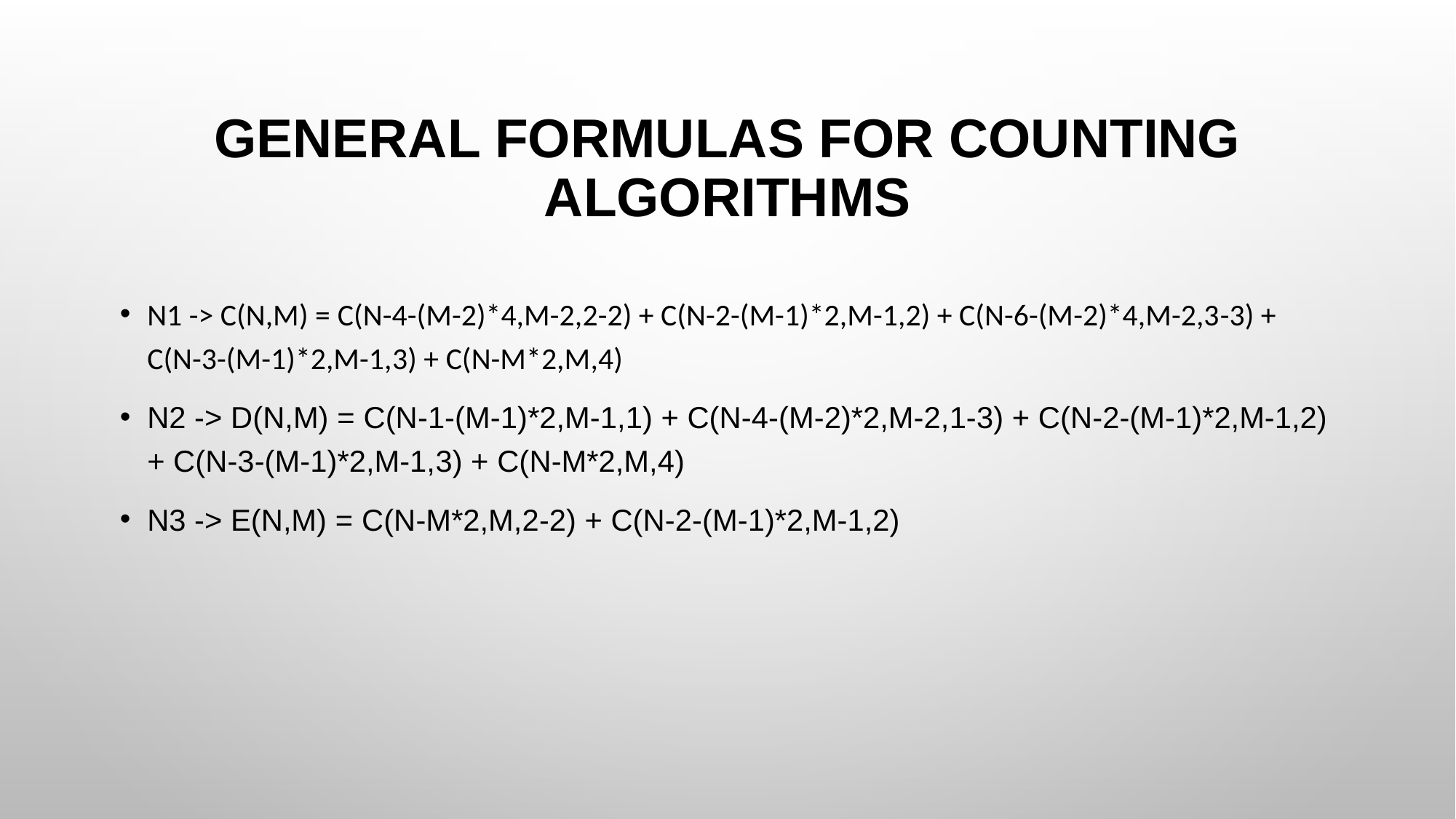

# General formulas for countıng algorıthms
N1 -> C(n,m) = C(n-4-(m-2)*4,m-2,2-2) + C(n-2-(m-1)*2,m-1,2) + C(n-6-(m-2)*4,m-2,3-3) + C(n-3-(m-1)*2,m-1,3) + C(n-m*2,m,4)
N2 -> D(N,M) = C(n-1-(m-1)*2,m-1,1) + C(n-4-(m-2)*2,m-2,1-3) + C(n-2-(m-1)*2,m-1,2) + C(n-3-(m-1)*2,m-1,3) + C(n-m*2,m,4)
N3 -> E(N,M) = C(n-m*2,m,2-2) + C(n-2-(m-1)*2,m-1,2)